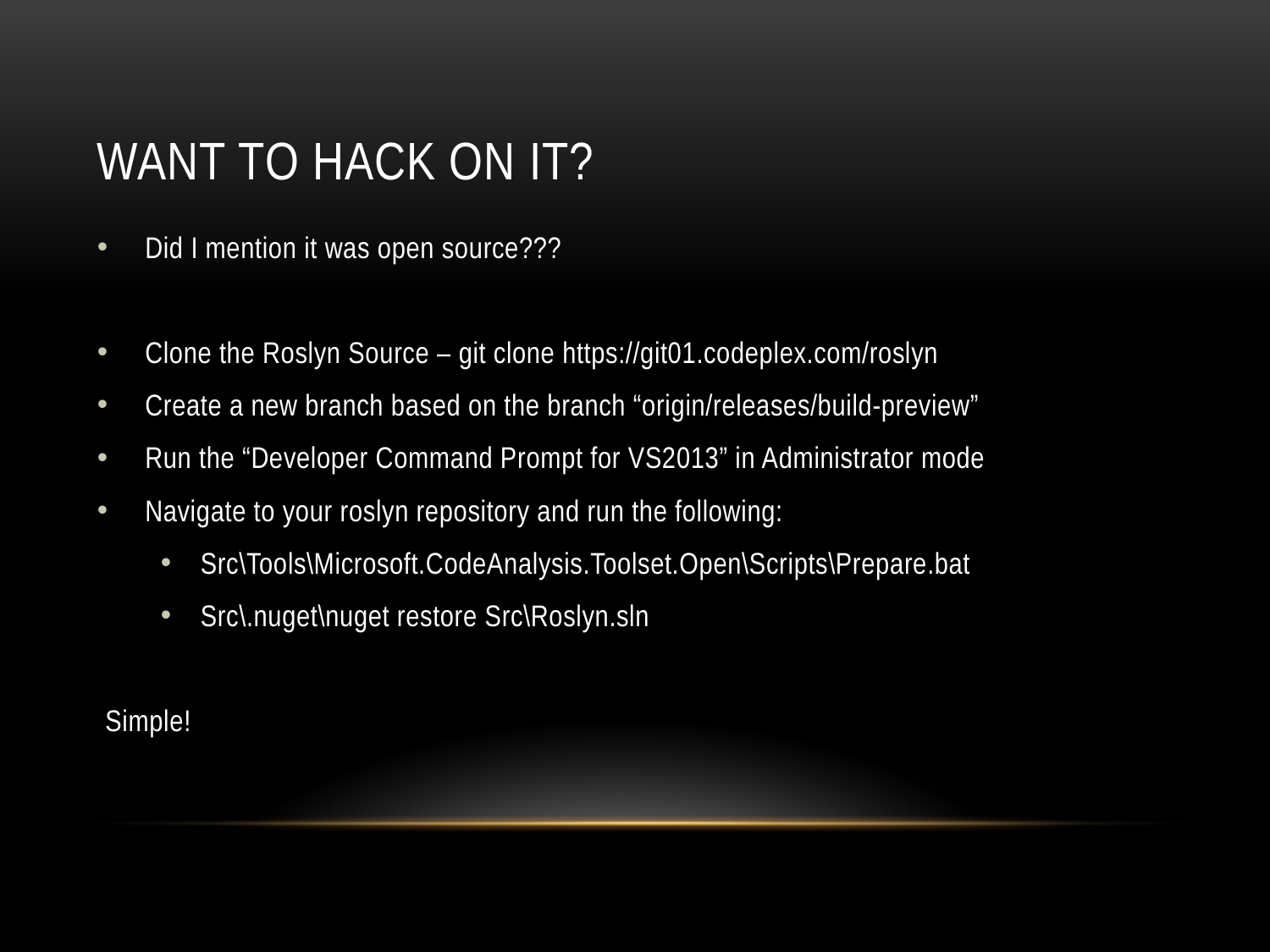

# Want to hack on it?
Did I mention it was open source???

Clone the Roslyn Source – git clone https://git01.codeplex.com/roslyn
Create a new branch based on the branch “origin/releases/build-preview”
Run the “Developer Command Prompt for VS2013” in Administrator mode
Navigate to your roslyn repository and run the following:
Src\Tools\Microsoft.CodeAnalysis.Toolset.Open\Scripts\Prepare.bat
Src\.nuget\nuget restore Src\Roslyn.sln

Simple!